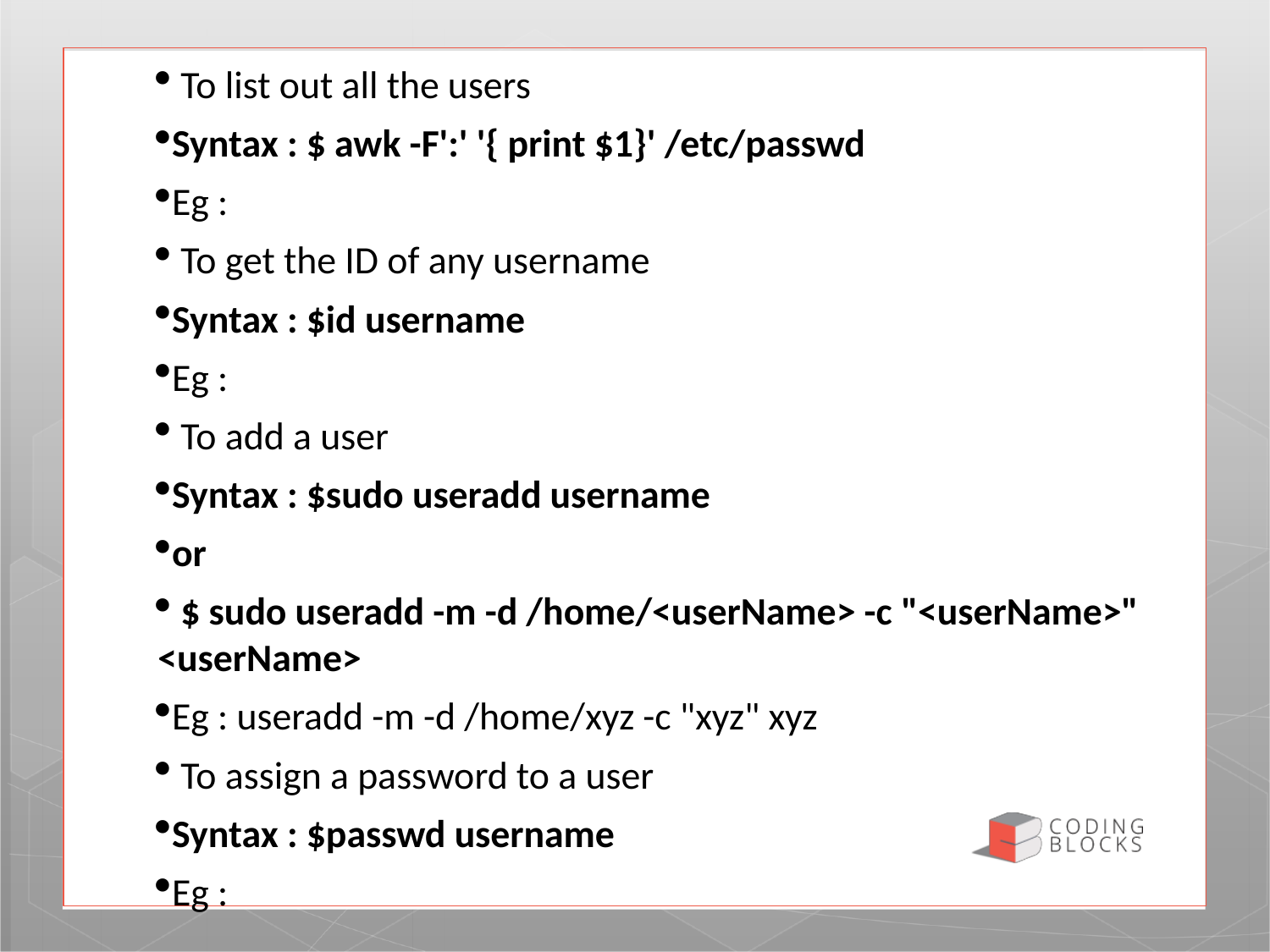

To list out all the users
Syntax : $ awk -F':' '{ print $1}' /etc/passwd
Eg :
 To get the ID of any username
Syntax : $id username
Eg :
 To add a user
Syntax : $sudo useradd username
or
 $ sudo useradd -m -d /home/<userName> -c "<userName>" <userName>
Eg : useradd -m -d /home/xyz -c "xyz" xyz
 To assign a password to a user
Syntax : $passwd username
Eg :